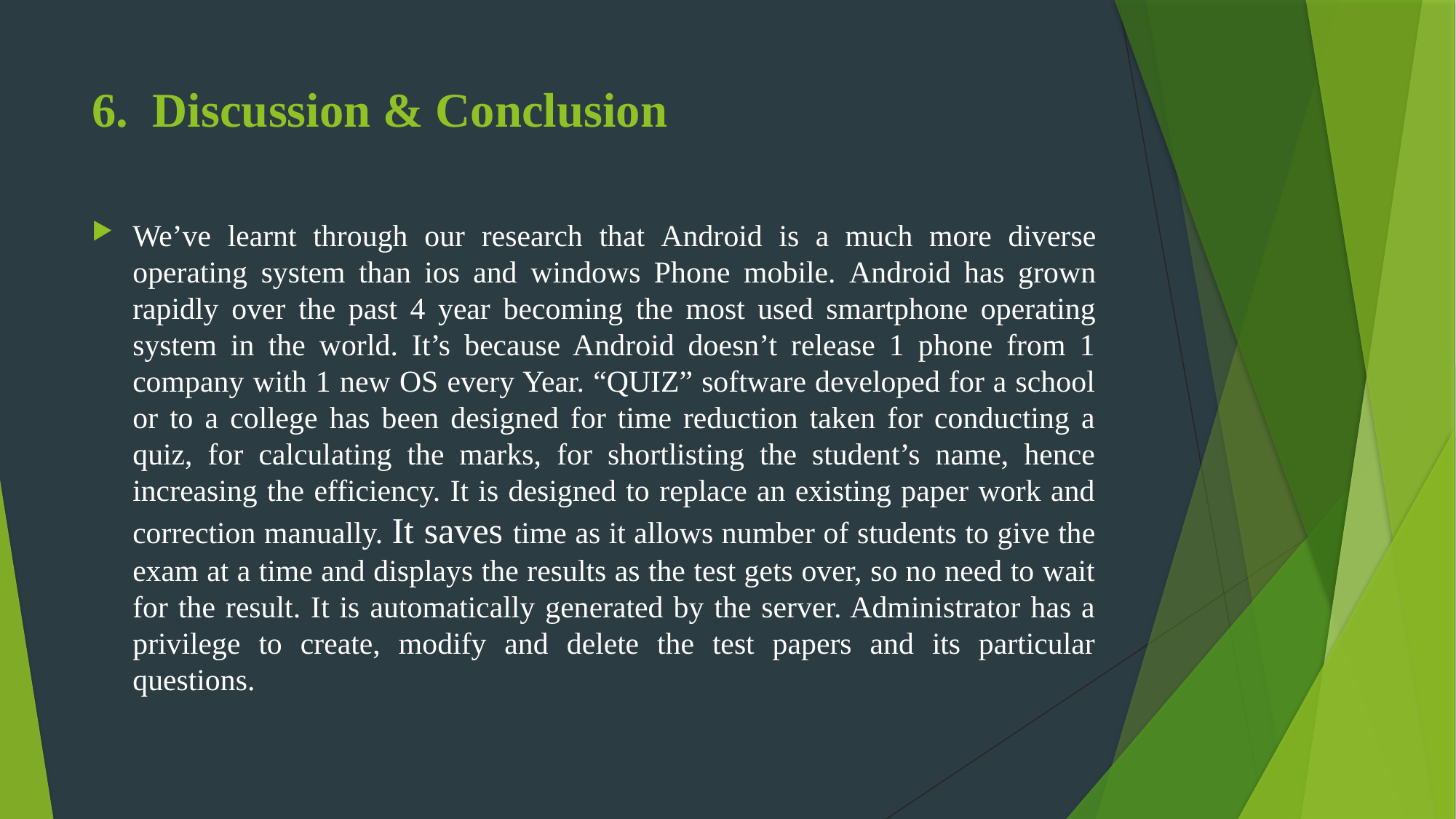

# 6.  Discussion & Conclusion
We’ve learnt through our research that Android is a much more diverse operating system than ios and windows Phone mobile. Android has grown rapidly over the past 4 year becoming the most used smartphone operating system in the world. It’s because Android doesn’t release 1 phone from 1 company with 1 new OS every Year. “QUIZ” software developed for a school or to a college has been designed for time reduction taken for conducting a quiz, for calculating the marks, for shortlisting the student’s name, hence increasing the efficiency. It is designed to replace an existing paper work and correction manually. It saves time as it allows number of students to give the exam at a time and displays the results as the test gets over, so no need to wait for the result. It is automatically generated by the server. Administrator has a privilege to create, modify and delete the test papers and its particular questions.